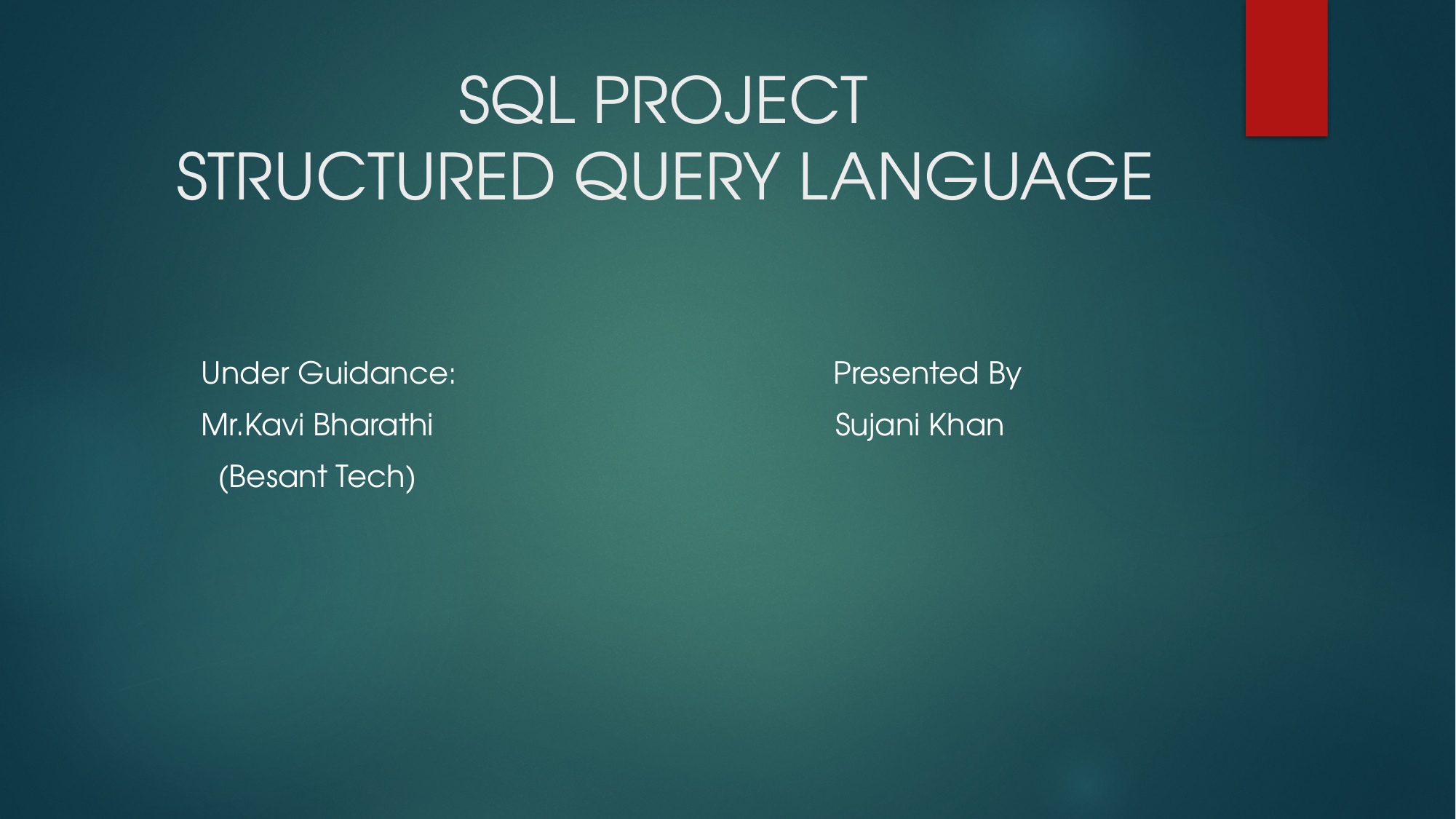

# SQL PROJECT STRUCTURED QUERY LANGUAGE

       Under Guidance:                                             Presented By
       Mr.Kavi Bharathi                                                Sujani Khan
         (Besant Tech)